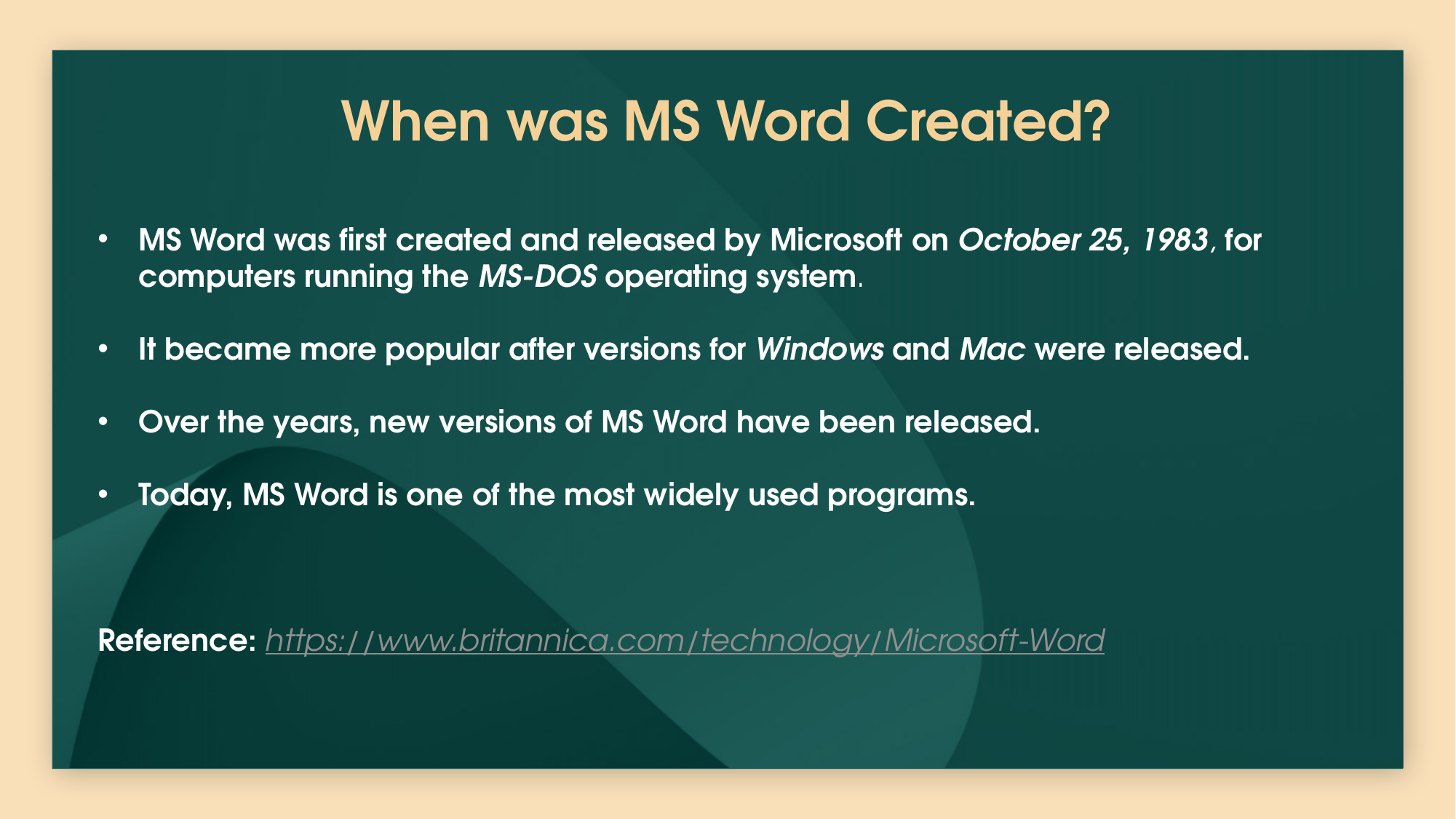

# When was MS Word Created?

MS Word was first created and released by Microsoft on October 25, 1983, for computers running the MS-DOS operating system.

It became more popular after versions for Windows and Mac were released.

Over the years, new versions of MS Word have been released.

Today, MS Word is one of the most widely used programs.

Reference: https://www.britannica.com/technology/Microsoft-Word